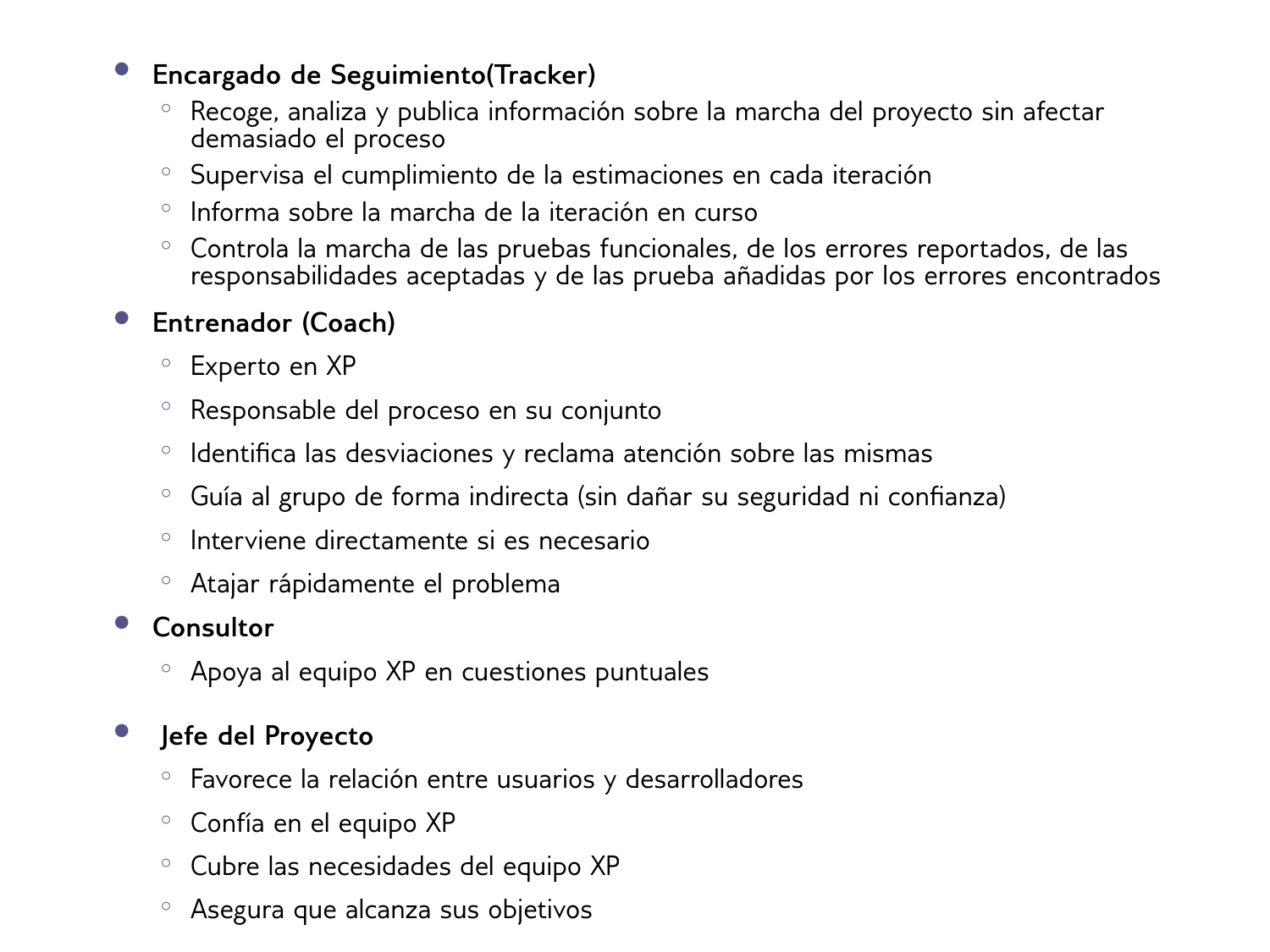

Encargado de Seguimiento(Tracker)
Recoge, analiza y publica información sobre la marcha del proyecto sin afectar demasiado el proceso
Supervisa el cumplimiento de la estimaciones en cada iteración
Informa sobre la marcha de la iteración en curso
Controla la marcha de las pruebas funcionales, de los errores reportados, de las responsabilidades aceptadas y de las prueba añadidas por los errores encontrados
Entrenador (Coach)
Experto en XP
Responsable del proceso en su conjunto
Identifica las desviaciones y reclama atención sobre las mismas
Guía al grupo de forma indirecta (sin dañar su seguridad ni confianza)
Interviene directamente si es necesario
Atajar rápidamente el problema
Consultor
Apoya al equipo XP en cuestiones puntuales

 Jefe del Proyecto
Favorece la relación entre usuarios y desarrolladores
Confía en el equipo XP
Cubre las necesidades del equipo XP
Asegura que alcanza sus objetivos